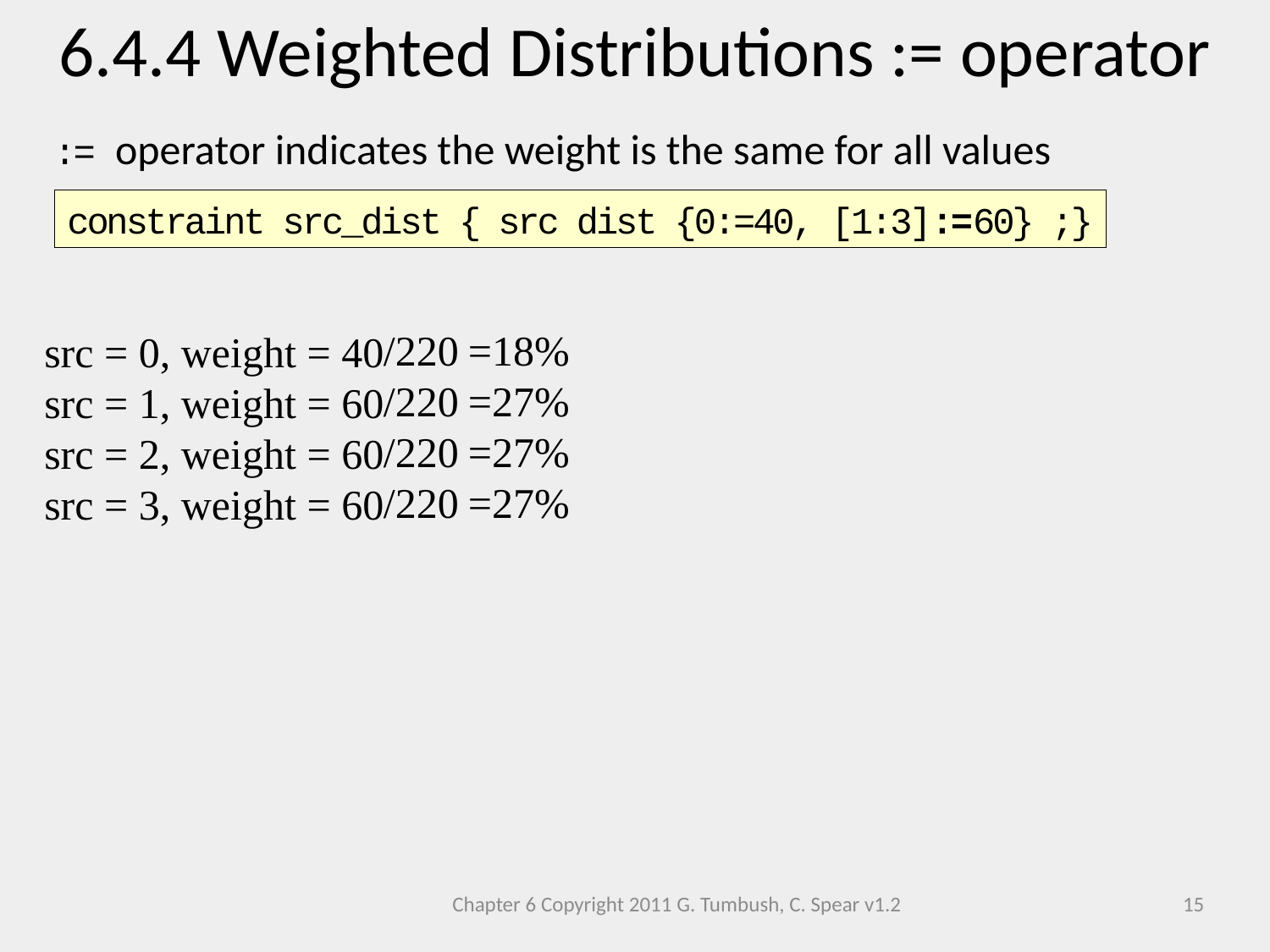

6.4.4 Weighted Distributions := operator
 := operator indicates the weight is the same for all values

src = 0, weight = 40
src = 1, weight = 60
src = 2, weight = 60
src = 3, weight = 60

constraint src_dist { src dist {0:=40, [1:3]:=60} ;}
/220
/220
/220
/220
=18%
=27%
=27%
=27%
Chapter 6 Copyright 2011 G. Tumbush, C. Spear v1.2
15